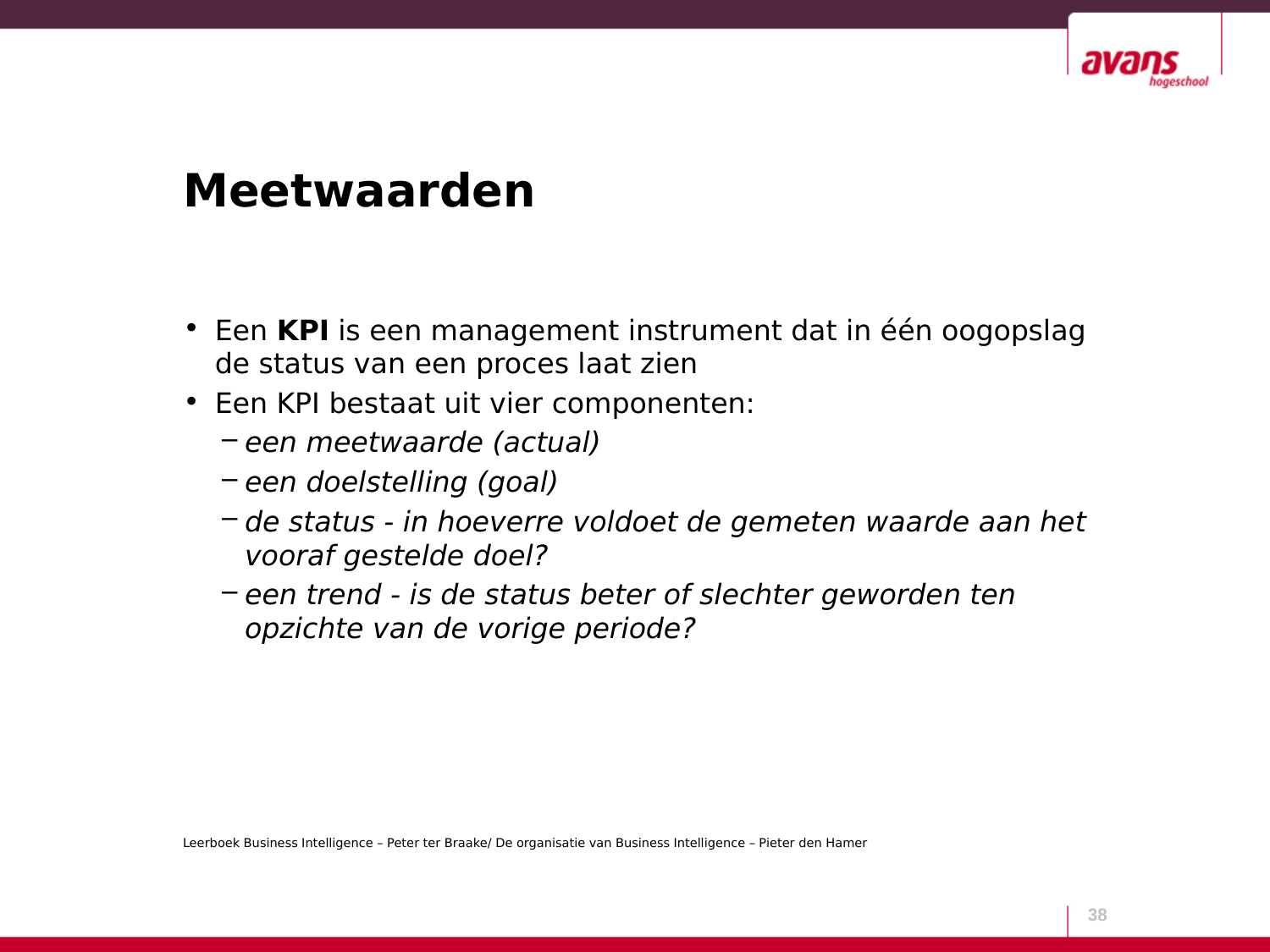

# Meetwaarden
Een KPI is een management instrument dat in één oogopslag de status van een proces laat zien
Een KPI bestaat uit vier componenten:
een meetwaarde (actual)
een doelstelling (goal)
de status - in hoeverre voldoet de gemeten waarde aan het vooraf gestelde doel?
een trend - is de status beter of slechter geworden ten opzichte van de vorige periode?
38